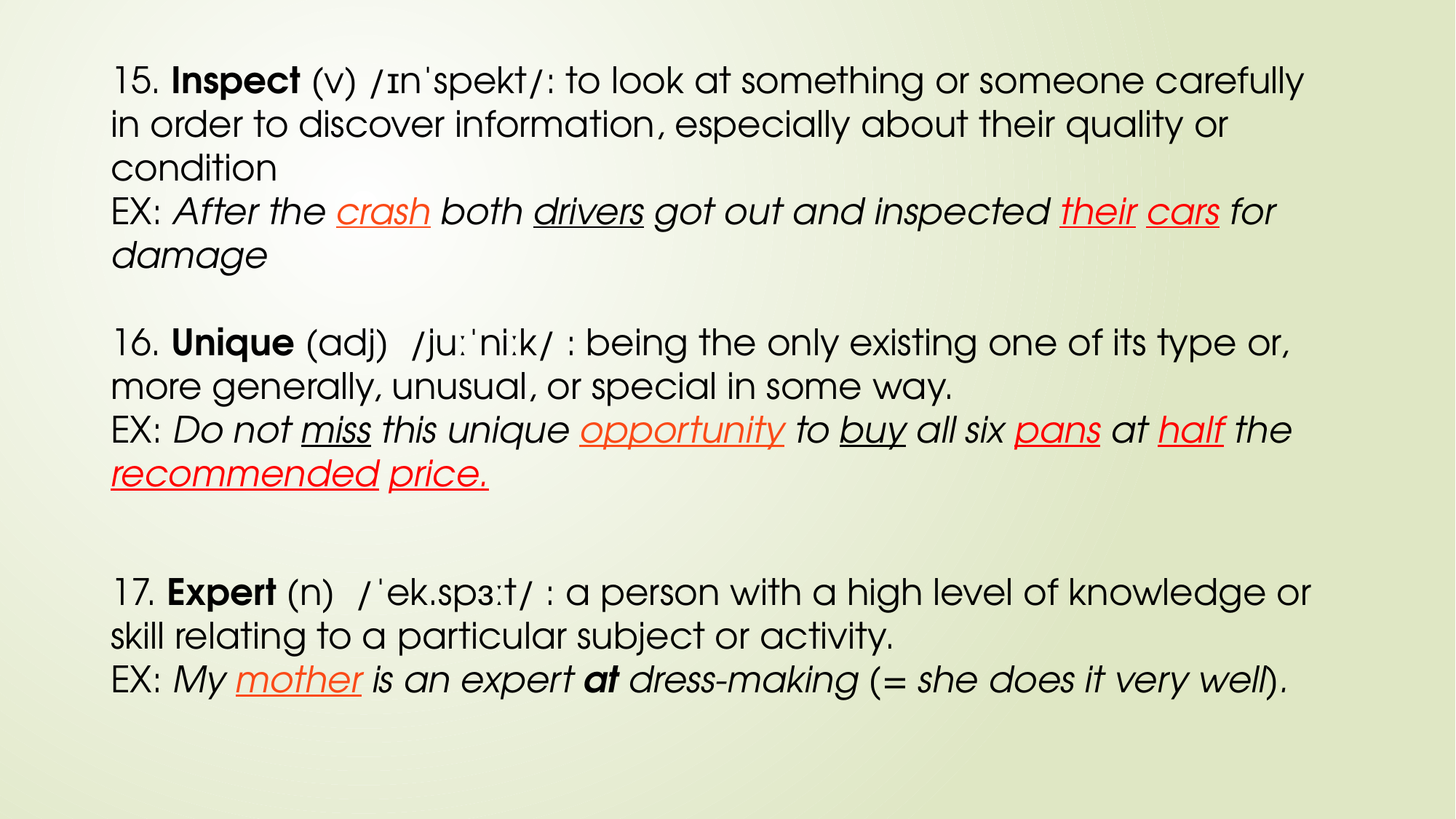

15. Inspect (v) /ɪnˈspekt/: to look at something or someone carefully in order to discover information, especially about their quality or condition
EX: After the crash both drivers got out and inspected their cars for damage
16. Unique (adj)  /juːˈniːk/ : being the only existing one of its type or, more generally, unusual, or special in some way.
EX: Do not miss this unique opportunity to buy all six pans at half the recommended price.
17. Expert (n)  /ˈek.spɜːt/ : a person with a high level of knowledge or skill relating to a particular subject or activity.
EX: My mother is an expert at dress-making (= she does it very well).